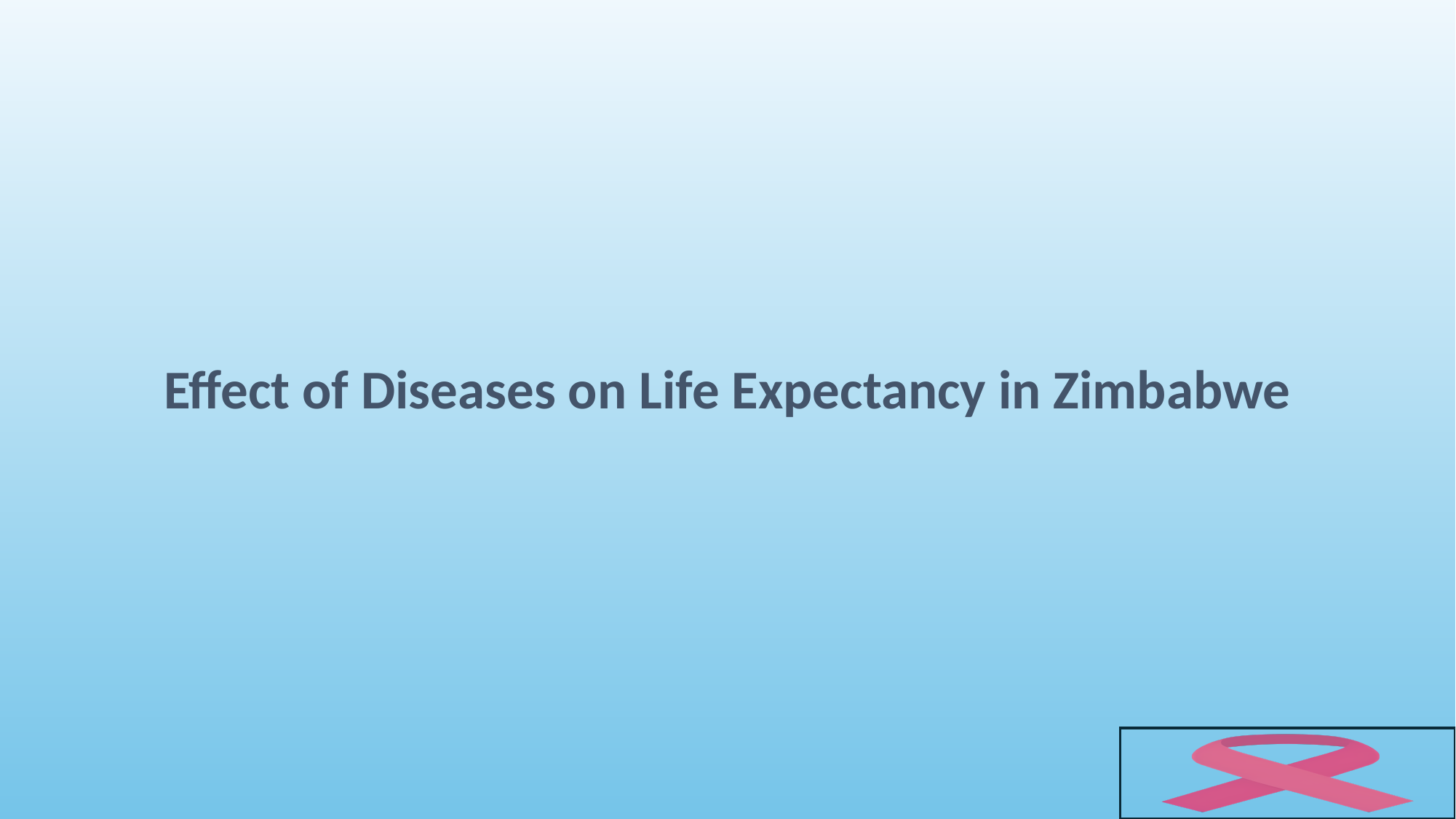

# Effect of Diseases on Life Expectancy in Zimbabwe